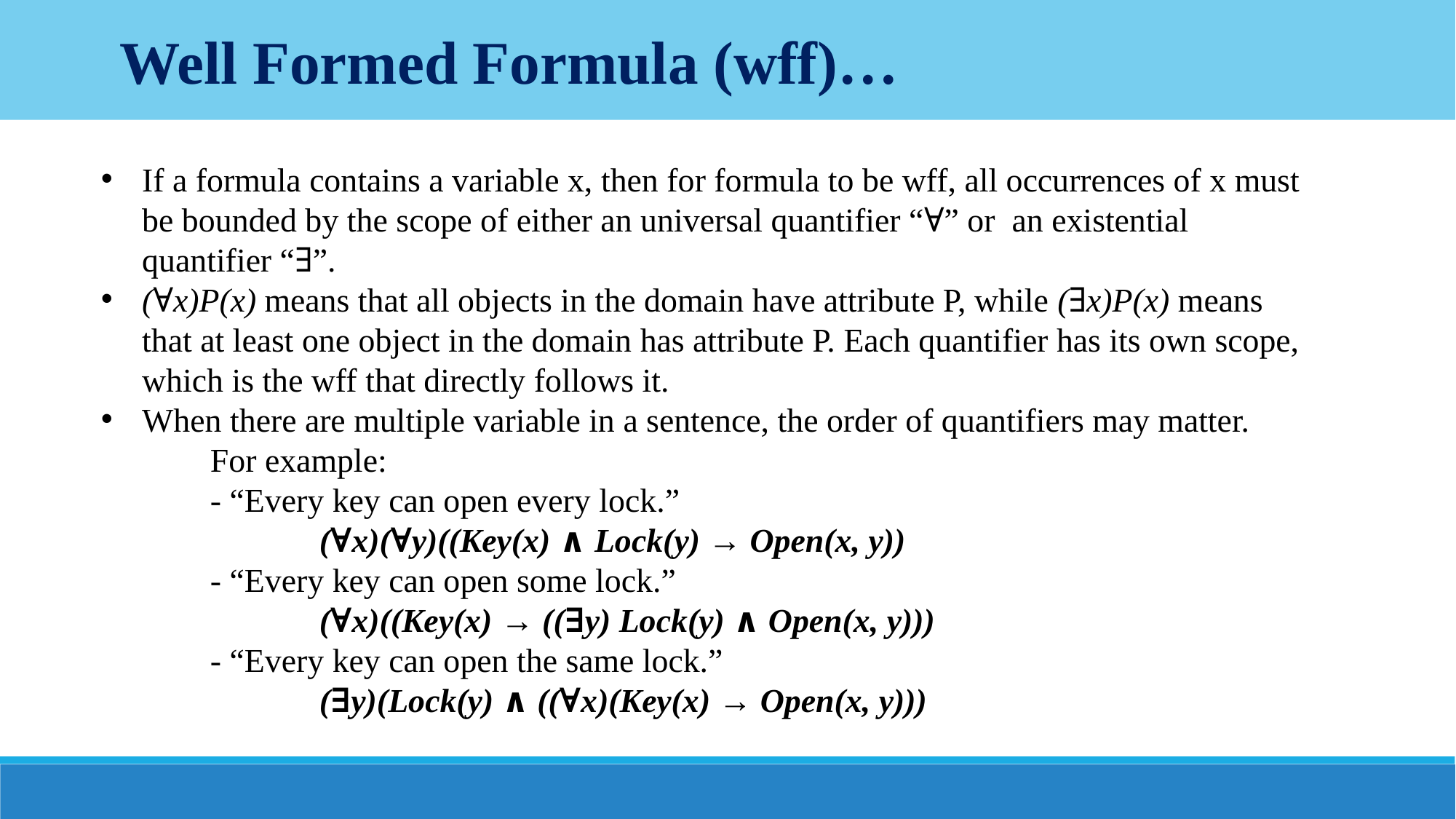

Well Formed Formula (wff)…

If a formula contains a variable x, then for formula to be wff, all occurrences of x must be bounded by the scope of either an universal quantifier “∀” or  an existential quantifier “∃”.
(∀x)P(x) means that all objects in the domain have attribute P, while (∃x)P(x) means that at least one object in the domain has attribute P. Each quantifier has its own scope, which is the wff that directly follows it.
When there are multiple variable in a sentence, the order of quantifiers may matter.
	For example:
	- “Every key can open every lock.”
		(∀x)(∀y)((Key(x) ∧ Lock(y) → Open(x, y))
	- “Every key can open some lock.”
		(∀x)((Key(x) → ((∃y) Lock(y) ∧ Open(x, y)))
	- “Every key can open the same lock.”
		(∃y)(Lock(y) ∧ ((∀x)(Key(x) → Open(x, y)))